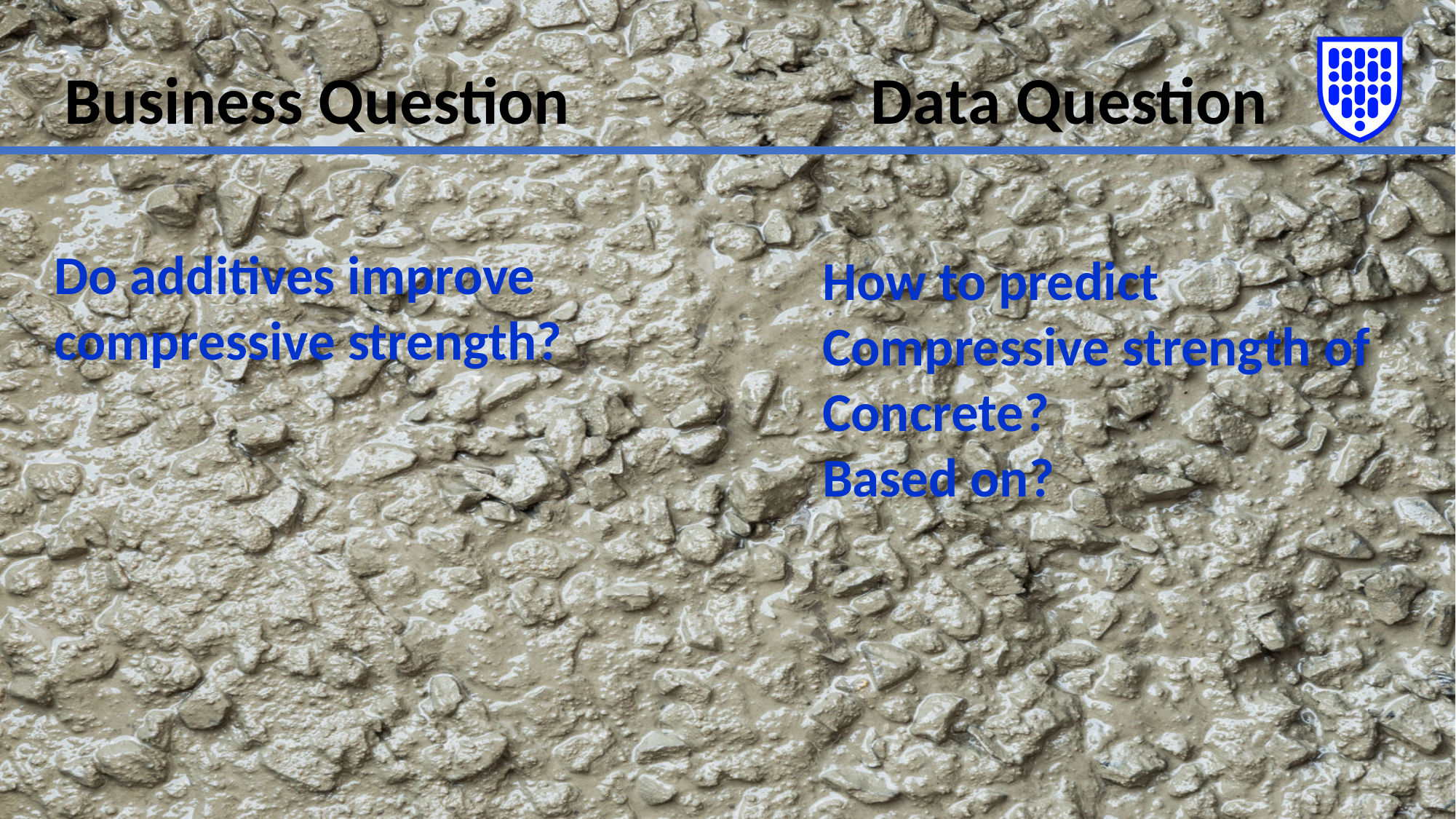

Business Question                    Data Question
Do additives improve compressive strength?
How to predict Compressive strength of Concrete?
Based on?
6
6